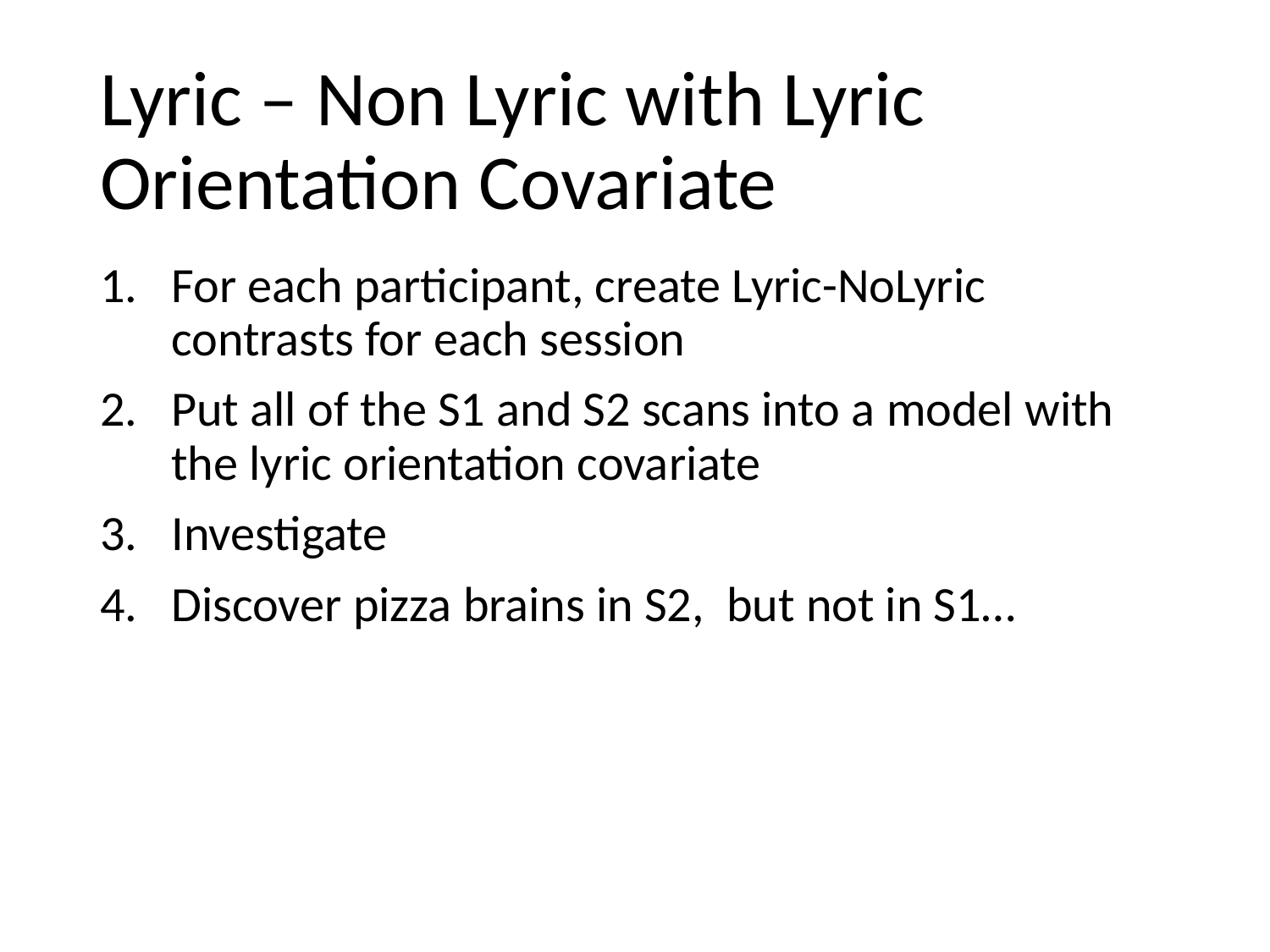

# Lyric – Non Lyric with Lyric Orientation Covariate
For each participant, create Lyric-NoLyric contrasts for each session
Put all of the S1 and S2 scans into a model with the lyric orientation covariate
Investigate
Discover pizza brains in S2,  but not in S1…